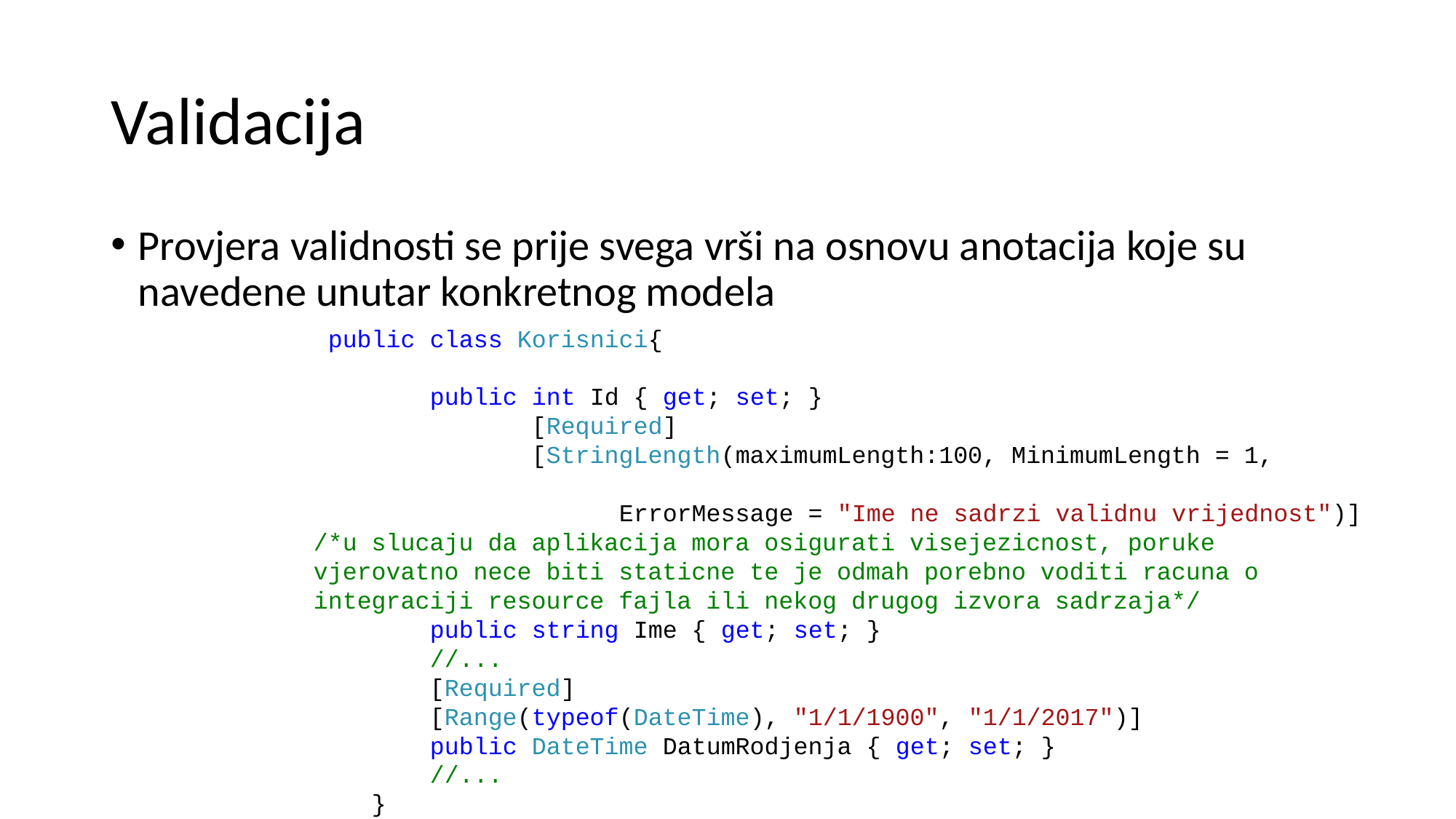

# Validacija
Provjera validnosti se prije svega vrši na osnovu anotacija koje su navedene unutar konkretnog modela

 public class Korisnici{

        public int Id { get; set; }
 		[Required]
 		[StringLength(maximumLength:100, MinimumLength = 1,
                     ErrorMessage = "Ime ne sadrzi validnu vrijednost")]
/*u slucaju da aplikacija mora osigurati visejezicnost, poruke vjerovatno nece biti staticne te je odmah porebno voditi racuna o integraciji resource fajla ili nekog drugog izvora sadrzaja*/
        public string Ime { get; set; }
        //...
        [Required]
        [Range(typeof(DateTime), "1/1/1900", "1/1/2017")]
        public DateTime DatumRodjenja { get; set; }
        //...
    }